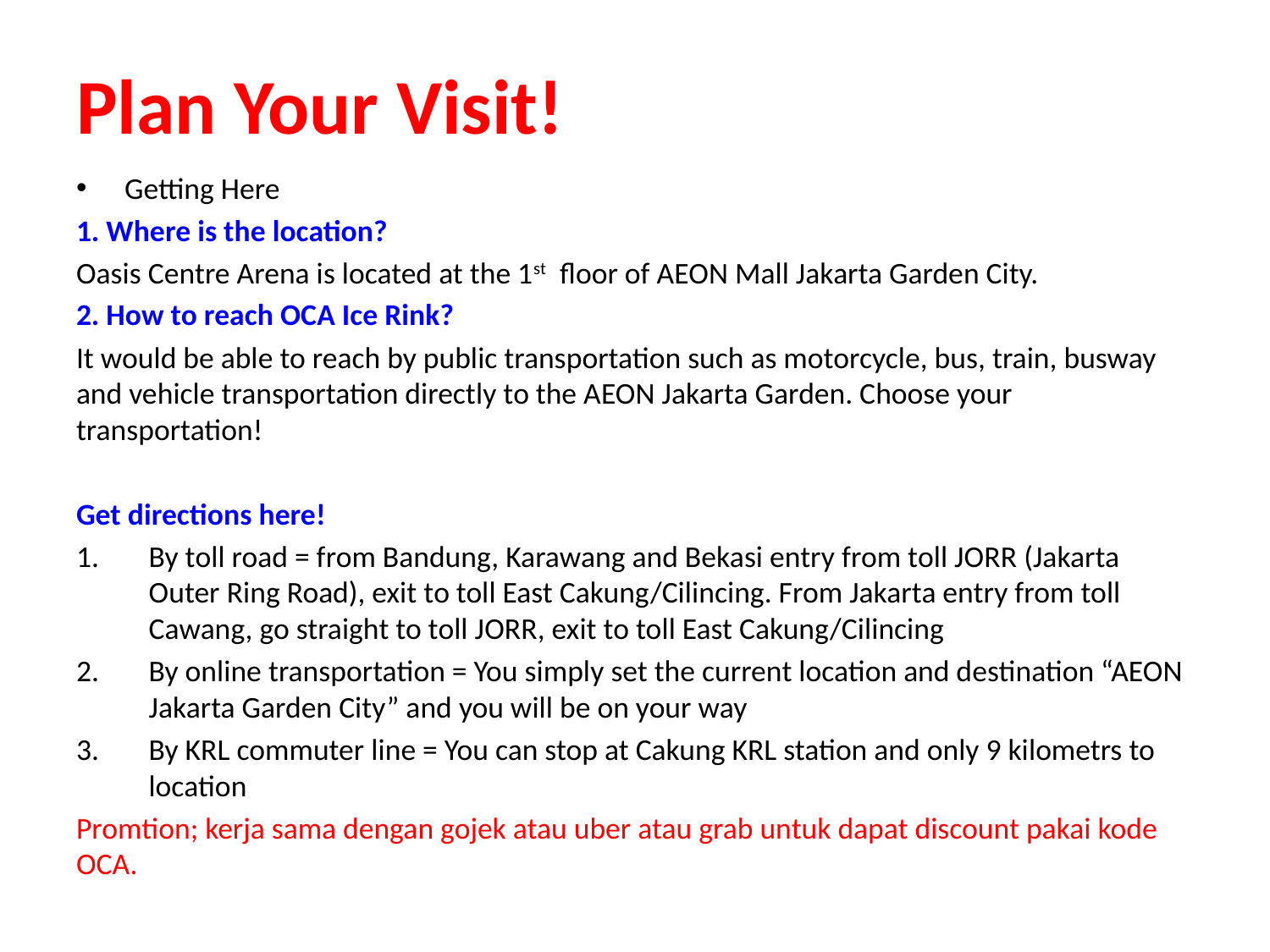

# Plan Your Visit!
Getting Here
1. Where is the location?
Oasis Centre Arena is located at the 1st  floor of AEON Mall Jakarta Garden City.
2. How to reach OCA Ice Rink?
It would be able to reach by public transportation such as motorcycle, bus, train, busway and vehicle transportation directly to the AEON Jakarta Garden. Choose your transportation!

Get directions here!
By toll road = from Bandung, Karawang and Bekasi entry from toll JORR (Jakarta Outer Ring Road), exit to toll East Cakung/Cilincing. From Jakarta entry from toll Cawang, go straight to toll JORR, exit to toll East Cakung/Cilincing
By online transportation = You simply set the current location and destination “AEON Jakarta Garden City” and you will be on your way
By KRL commuter line = You can stop at Cakung KRL station and only 9 kilometrs to location
Promtion; kerja sama dengan gojek atau uber atau grab untuk dapat discount pakai kode OCA.